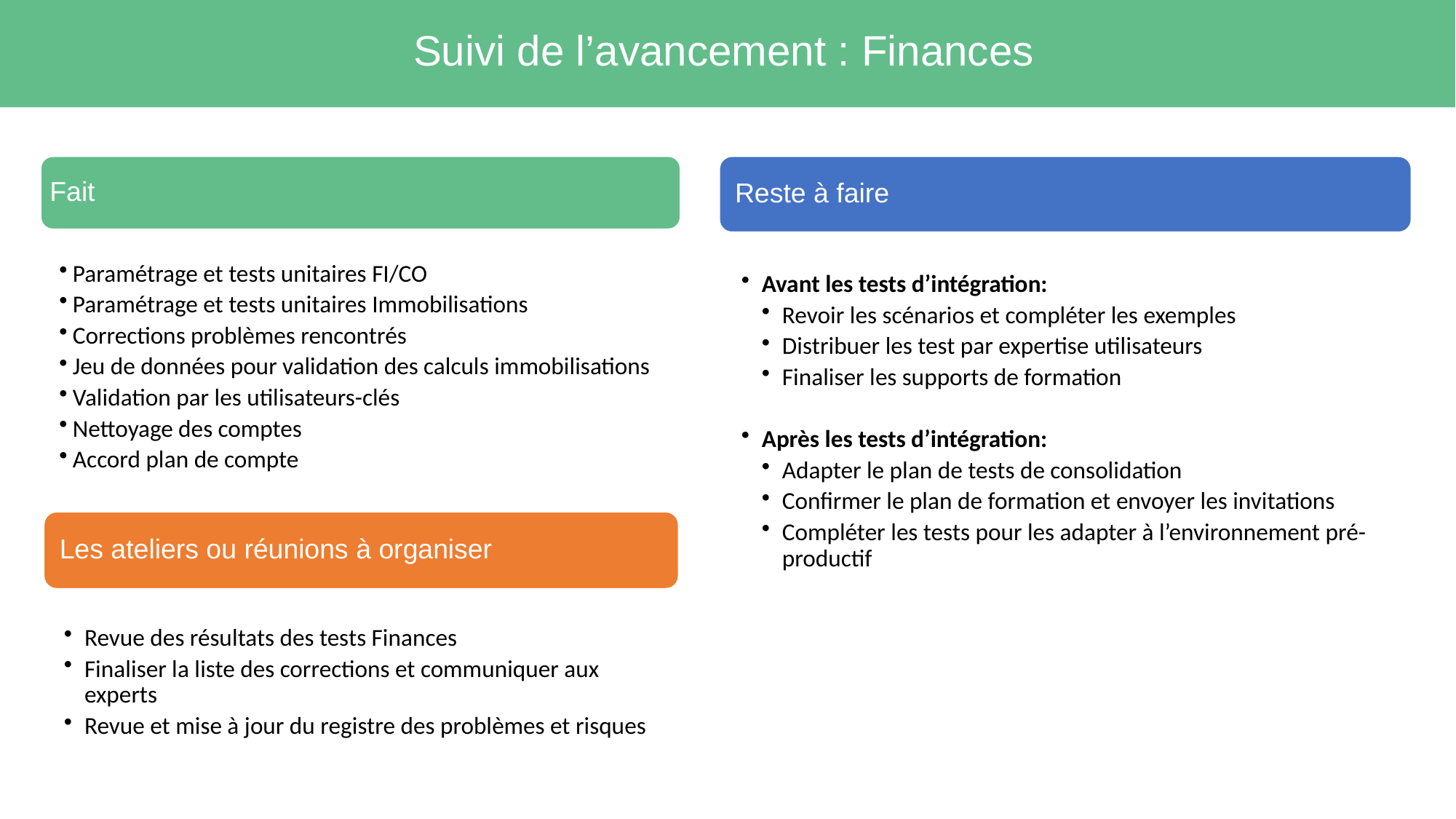

# Suivi de l’avancement : Finances

Fait
Reste à faire

Avant les tests d’intégration:
Revoir les scénarios et compléter les exemples
Distribuer les test par expertise utilisateurs
Finaliser les supports de formation

Après les tests d’intégration:
Adapter le plan de tests de consolidation
Confirmer le plan de formation et envoyer les invitations
Compléter les tests pour les adapter à l’environnement pré-productif

Paramétrage et tests unitaires FI/CO
Paramétrage et tests unitaires Immobilisations
Corrections problèmes rencontrés
Jeu de données pour validation des calculs immobilisations
Validation par les utilisateurs-clés
Nettoyage des comptes
Accord plan de compte
Les ateliers ou réunions à organiser

Revue des résultats des tests Finances
Finaliser la liste des corrections et communiquer aux experts
Revue et mise à jour du registre des problèmes et risques